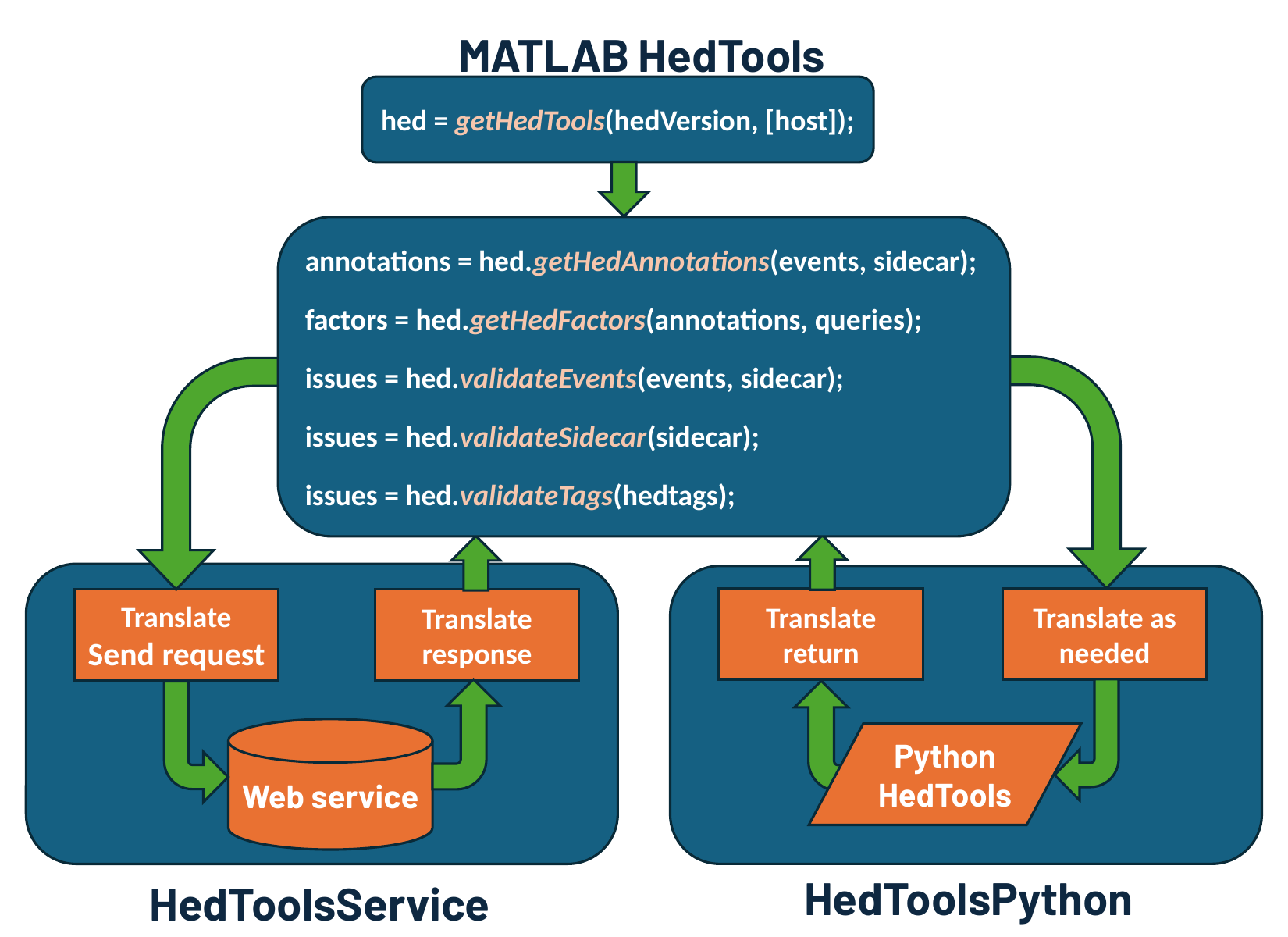

MATLAB HedTools
hed = getHedTools(hedVersion, [host]);

annotations = hed.getHedAnnotations(events, sidecar);

factors = hed.getHedFactors(annotations, queries);

issues = hed.validateEvents(events, sidecar);

issues = hed.validateSidecar(sidecar);

issues = hed.validateTags(hedtags);

Translate return
Translate as needed
Translate
Send request
Translate response

Web service
Python HedTools
HedToolsPython
HedToolsService